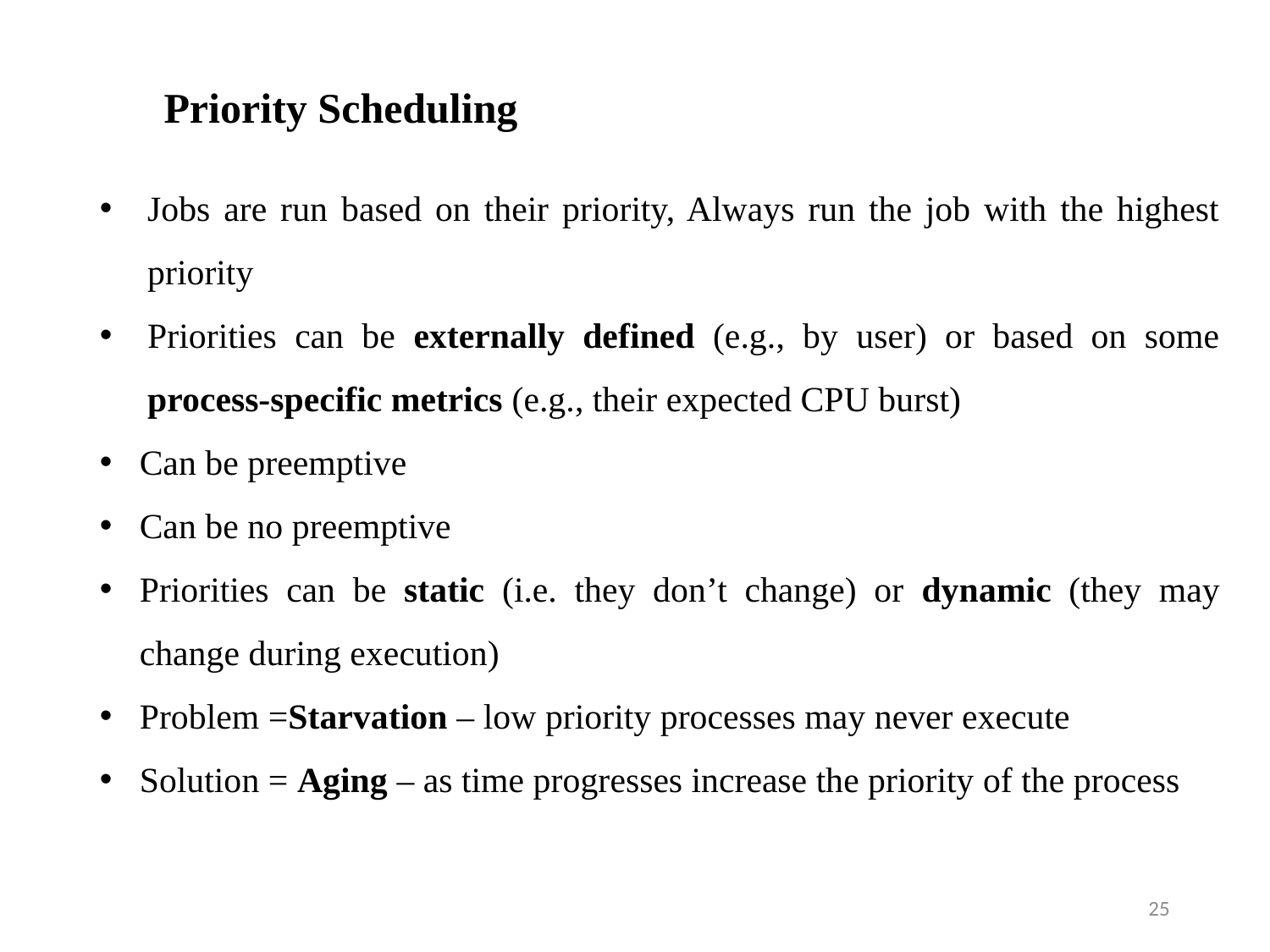

Priority Scheduling
Jobs are run based on their priority, Always run the job with the highest priority
Priorities can be externally defined (e.g., by user) or based on some process-specific metrics (e.g., their expected CPU burst)
Can be preemptive
Can be no preemptive
Priorities can be static (i.e. they don’t change) or dynamic (they may change during execution)
Problem =Starvation – low priority processes may never execute
Solution = Aging – as time progresses increase the priority of the process
25